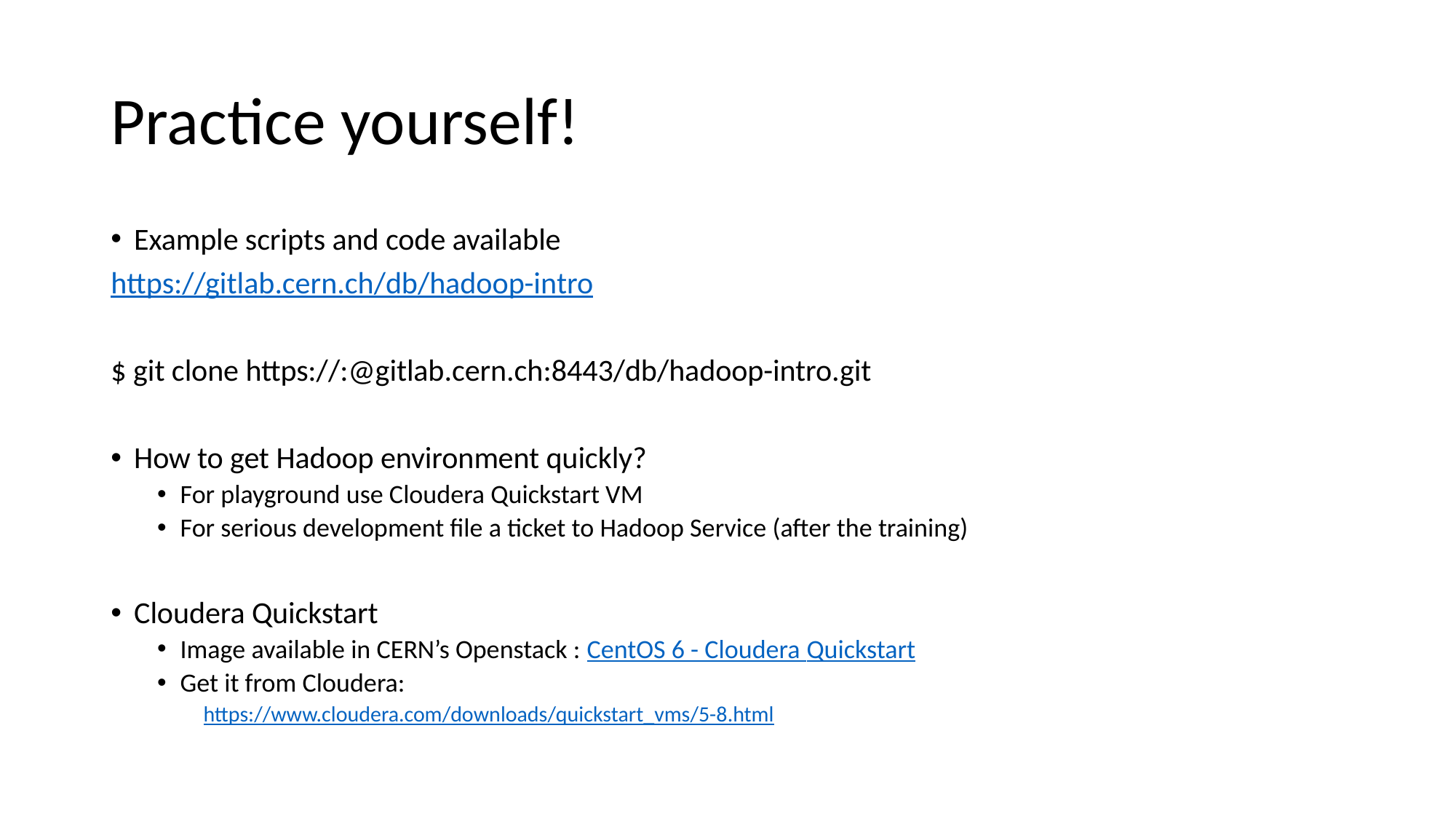

# Practice yourself!
Example scripts and code available
https://gitlab.cern.ch/db/hadoop-intro

$ git clone https://:@gitlab.cern.ch:8443/db/hadoop-intro.git

How to get Hadoop environment quickly?
For playground use Cloudera Quickstart VM
For serious development file a ticket to Hadoop Service (after the training)

Cloudera Quickstart
Image available in CERN’s Openstack : CentOS 6 - Cloudera Quickstart
Get it from Cloudera:
https://www.cloudera.com/downloads/quickstart_vms/5-8.html